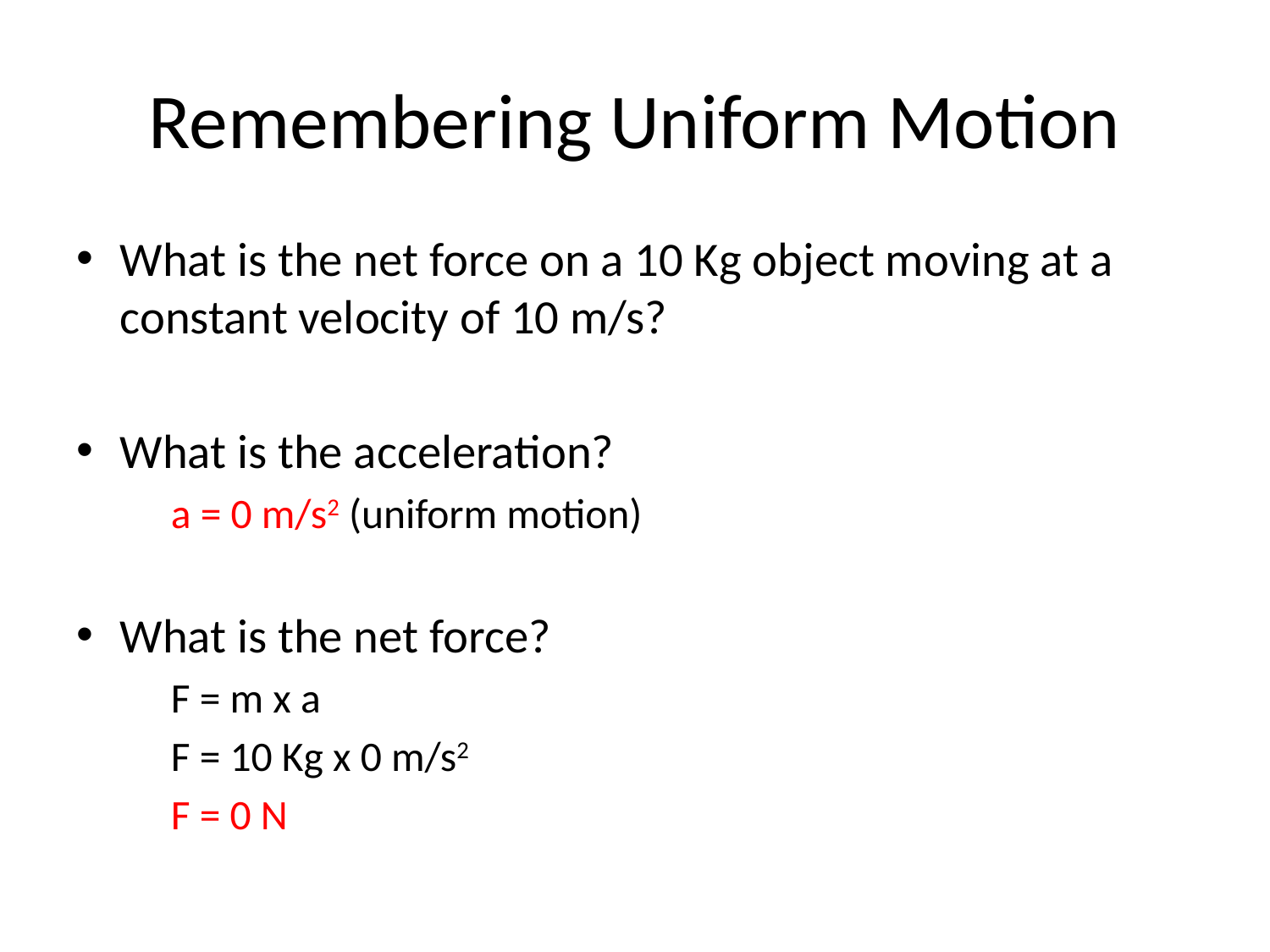

# Remembering Uniform Motion
What is the net force on a 10 Kg object moving at a constant velocity of 10 m/s?

What is the acceleration?
		a = 0 m/s2 (uniform motion)

What is the net force?
		F = m x a
		F = 10 Kg x 0 m/s2
		F = 0 N